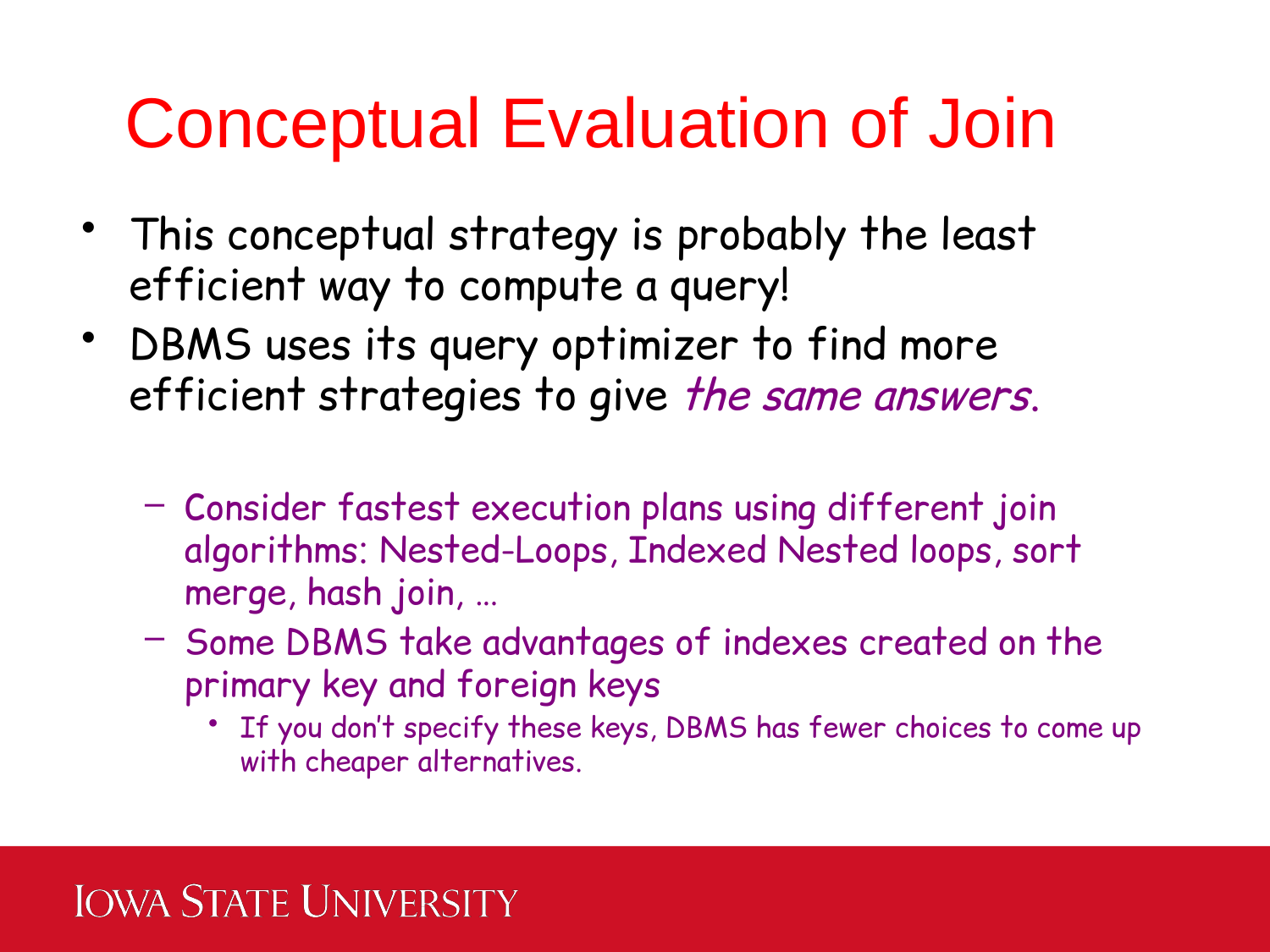

Conceptual Evaluation of Join
This conceptual strategy is probably the least efficient way to compute a query!
DBMS uses its query optimizer to find more efficient strategies to give the same answers.

Consider fastest execution plans using different join algorithms: Nested-Loops, Indexed Nested loops, sort merge, hash join, …
Some DBMS take advantages of indexes created on the primary key and foreign keys
If you don’t specify these keys, DBMS has fewer choices to come up with cheaper alternatives.